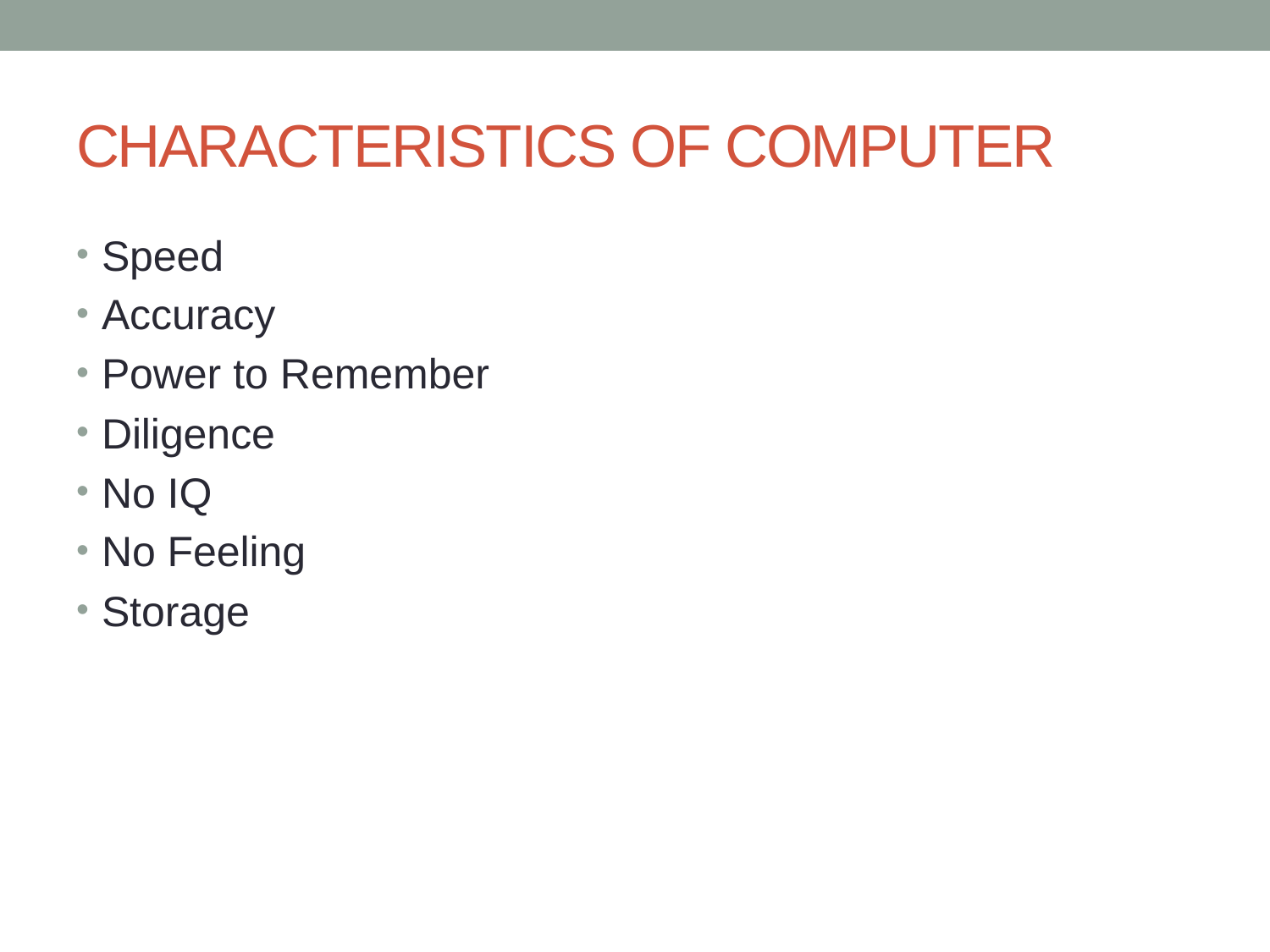

# CHARACTERISTICS OF COMPUTER
Speed
Accuracy
Power to Remember
Diligence
No IQ
No Feeling
Storage